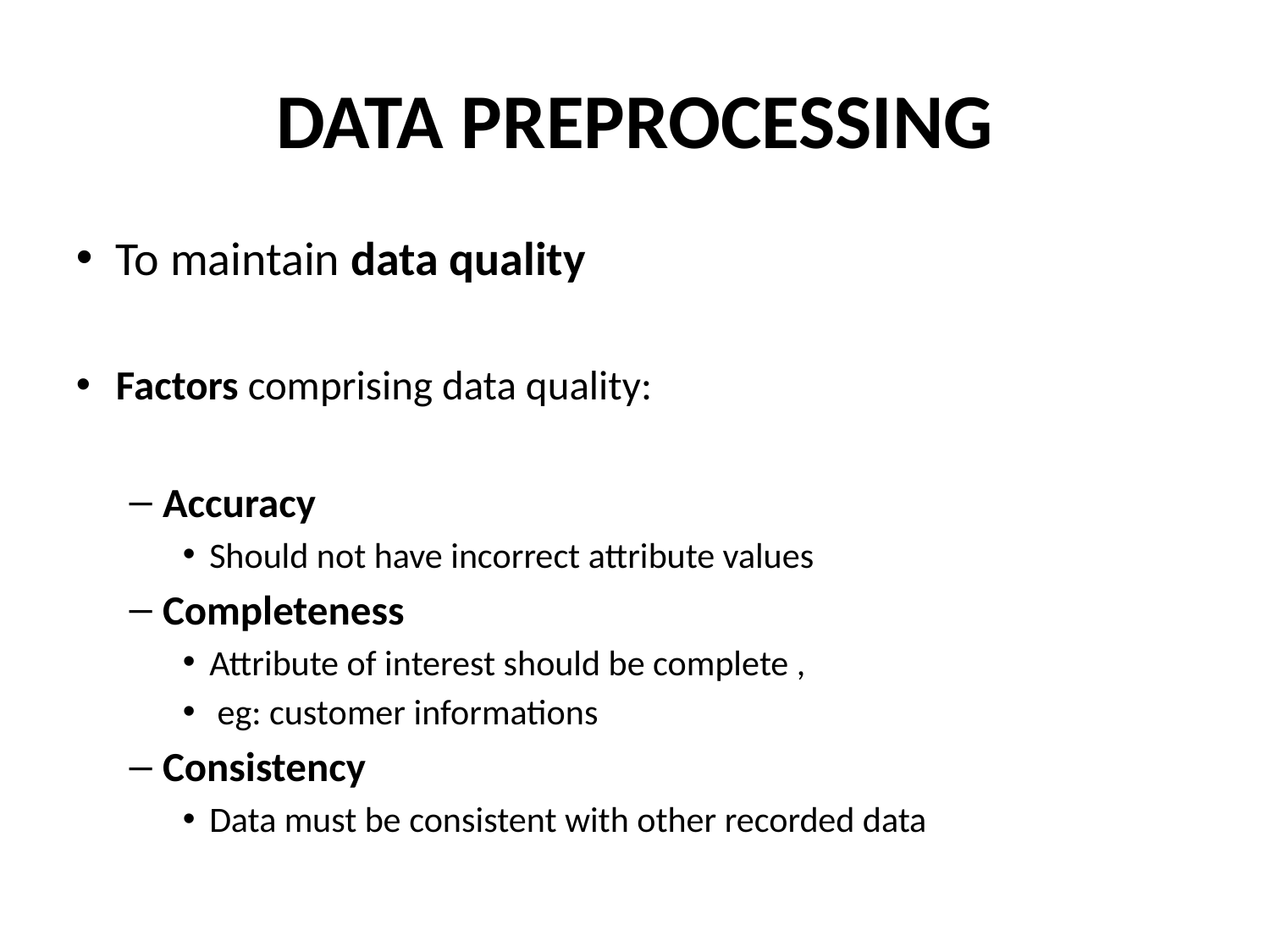

DATA PREPROCESSING
To maintain data quality

Factors comprising data quality:

Accuracy
Should not have incorrect attribute values
Completeness
Attribute of interest should be complete ,
 eg: customer informations
Consistency
Data must be consistent with other recorded data